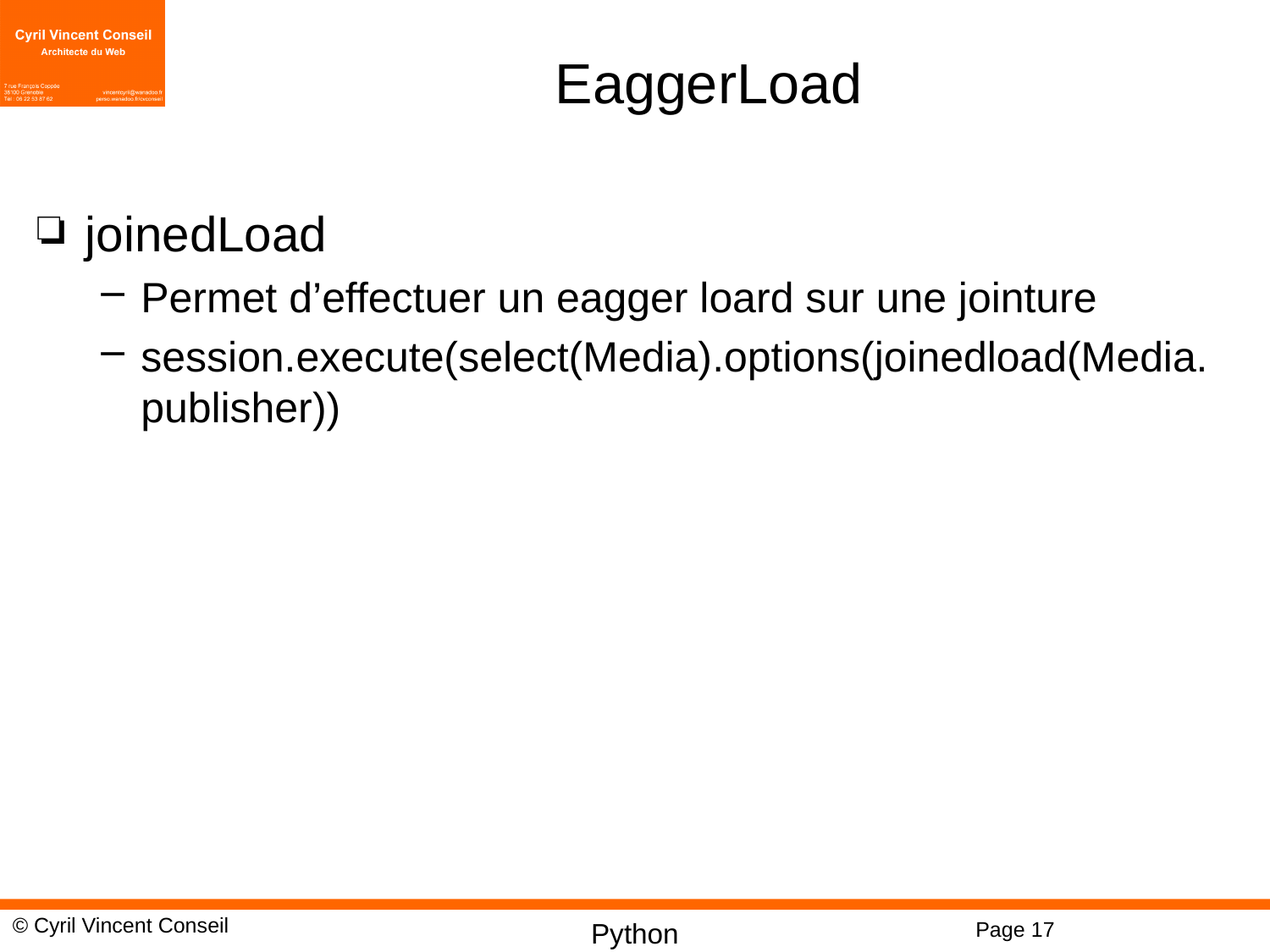

# EaggerLoad
joinedLoad
Permet d’effectuer un eagger loard sur une jointure
session.execute(select(Media).options(joinedload(Media.publisher))